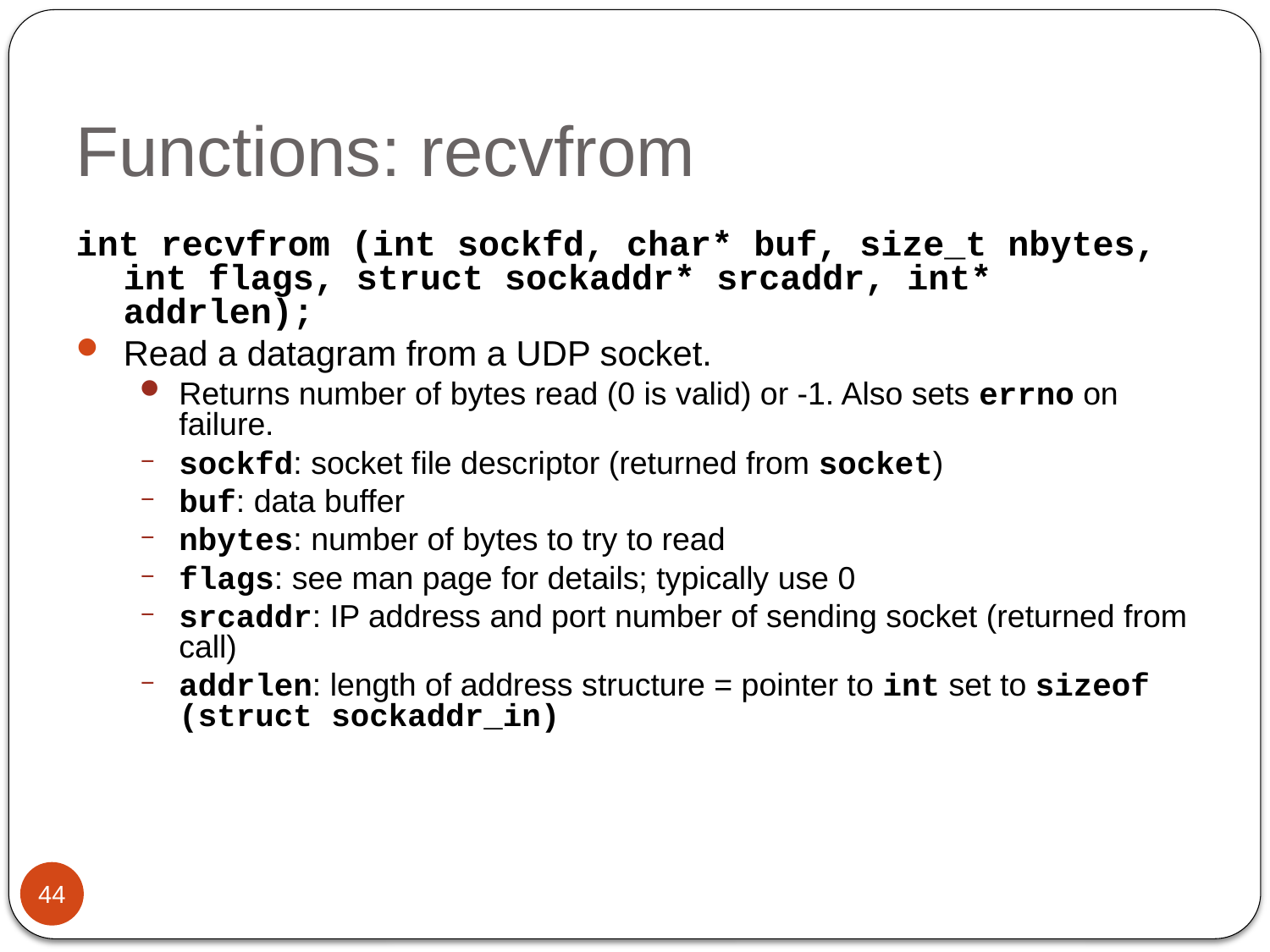

# Functions: recvfrom
int recvfrom (int sockfd, char* buf, size_t nbytes, int flags, struct sockaddr* srcaddr, int* addrlen);
Read a datagram from a UDP socket.
Returns number of bytes read (0 is valid) or -1. Also sets errno on failure.
sockfd: socket file descriptor (returned from socket)
buf: data buffer
nbytes: number of bytes to try to read
flags: see man page for details; typically use 0
srcaddr: IP address and port number of sending socket (returned from call)
addrlen: length of address structure = pointer to int set to sizeof (struct sockaddr_in)
44